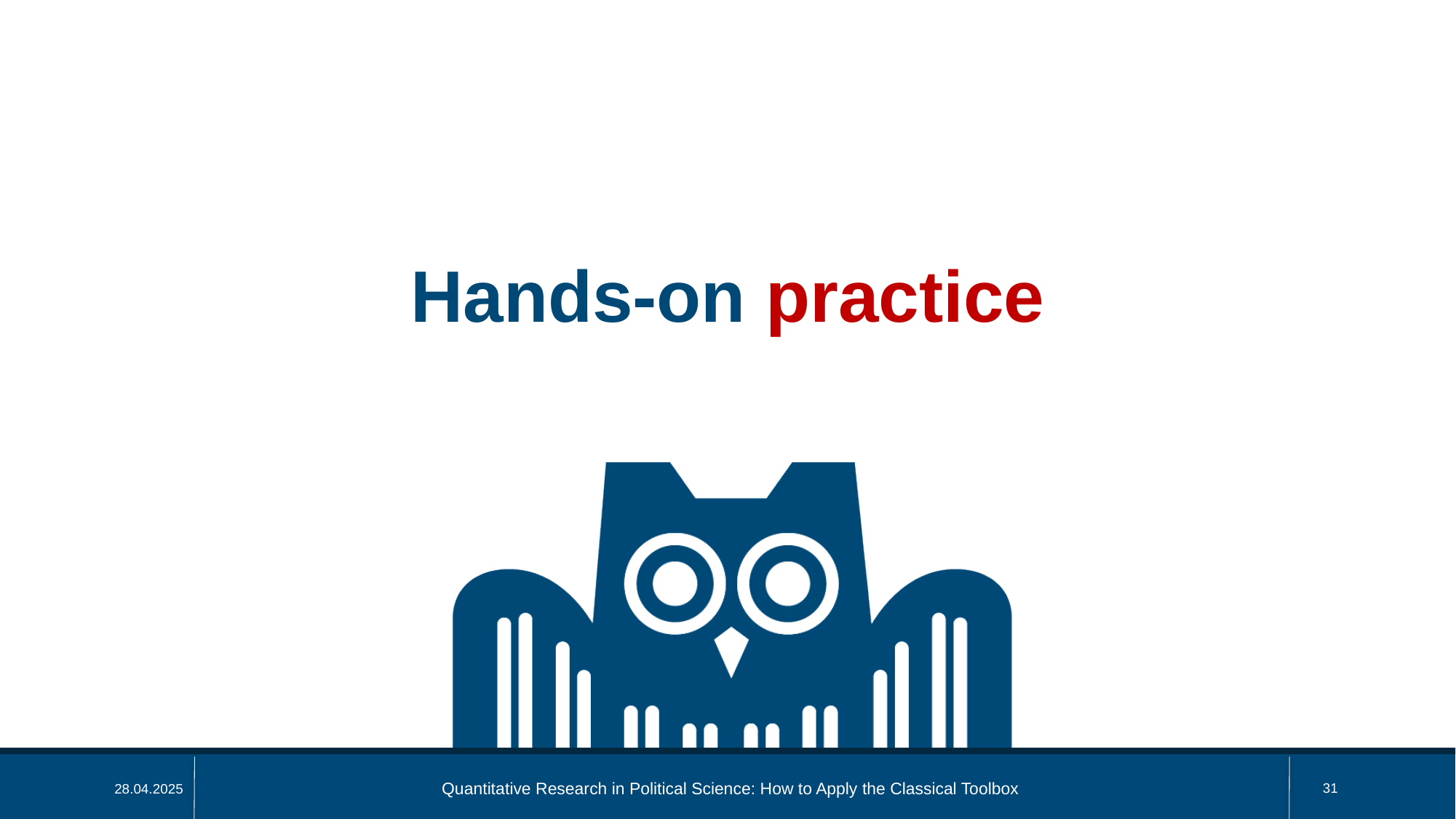

Hands-on practice
Quantitative Research in Political Science: How to Apply the Classical Toolbox
31
28.04.2025